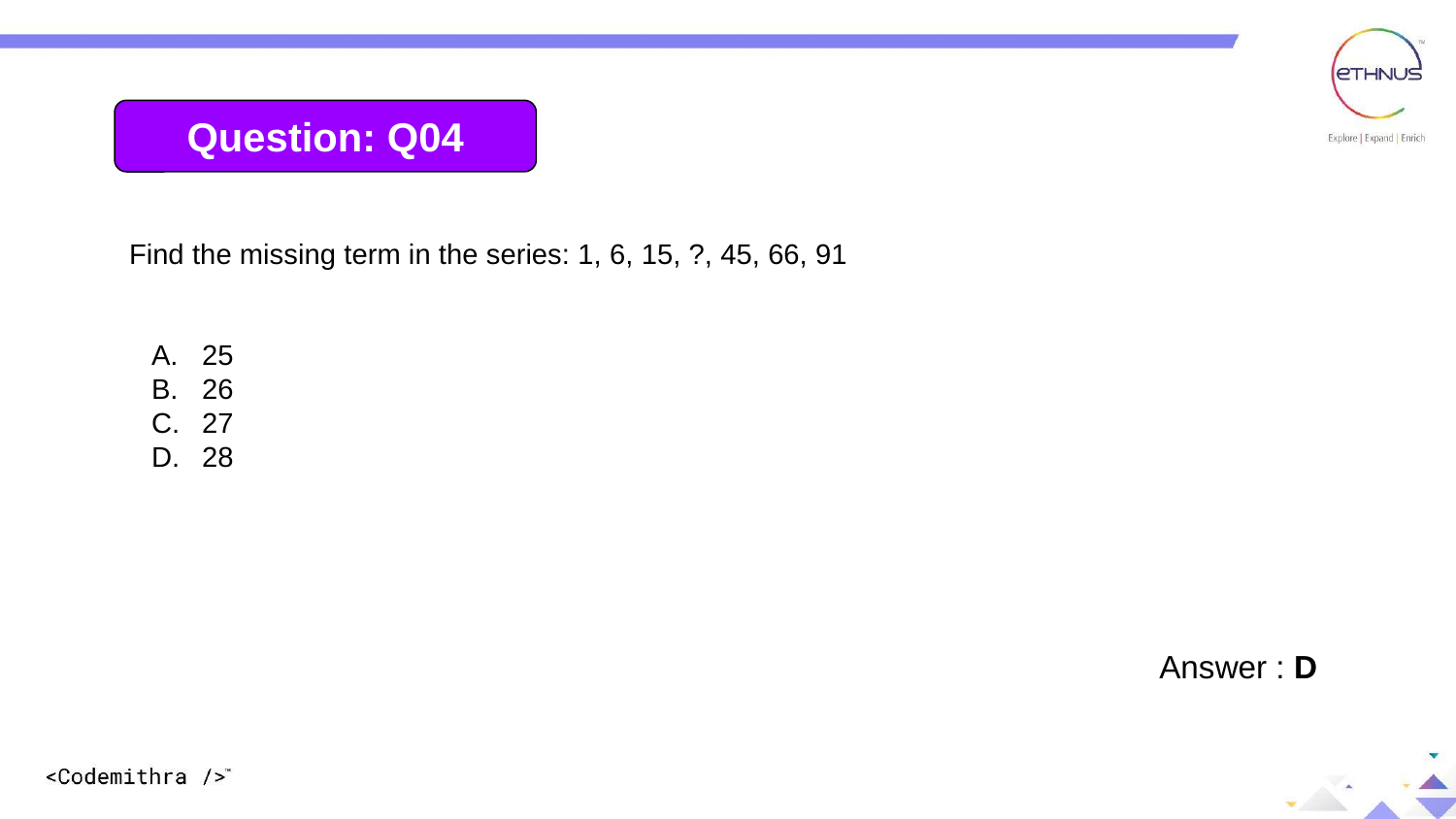

Question: Q04
Find the missing term in the series: 1, 6, 15, ?, 45, 66, 91

25
26
27
28
Answer : D